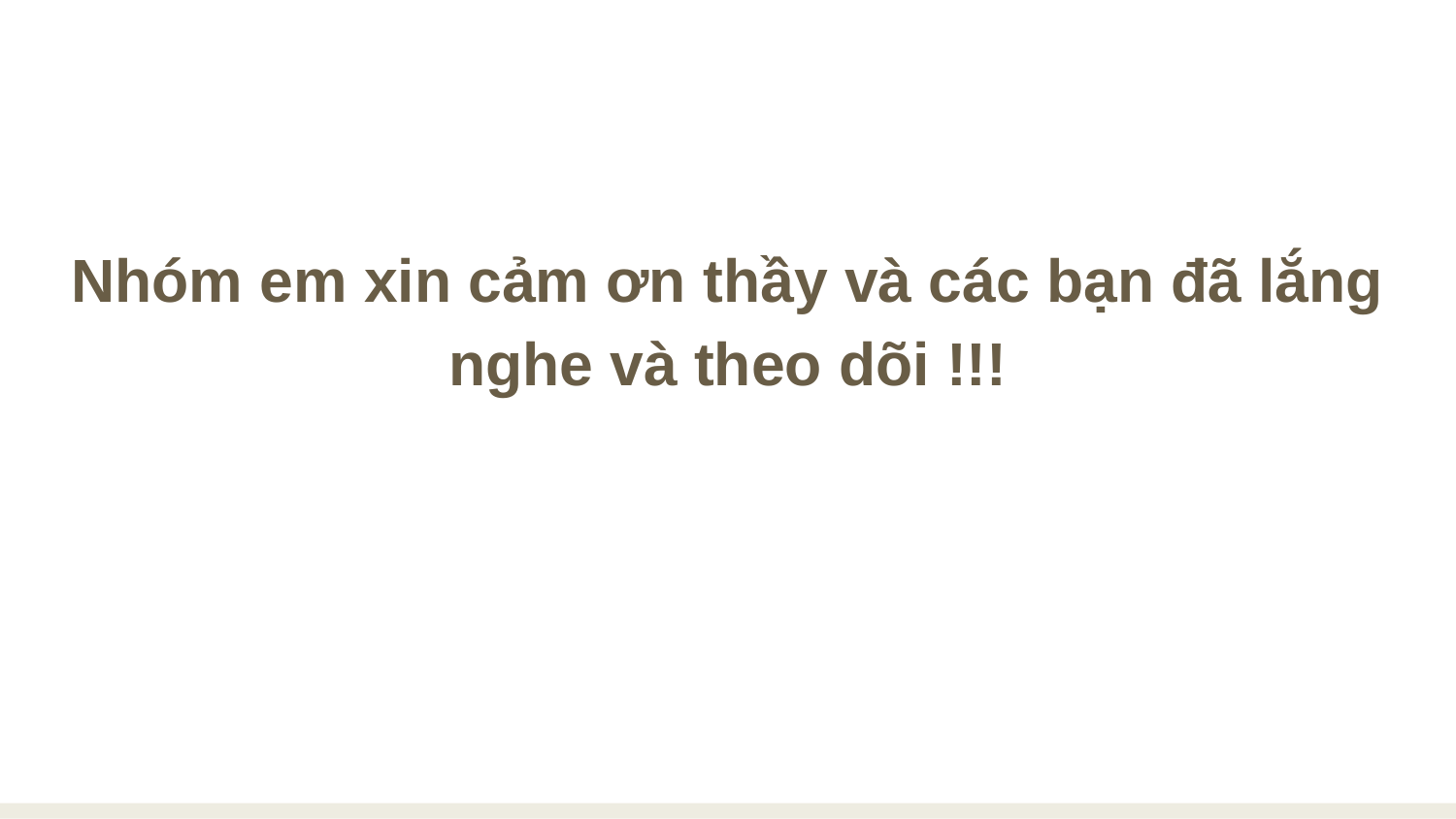

Nhóm em xin cảm ơn thầy và các bạn đã lắng nghe và theo dõi !!!